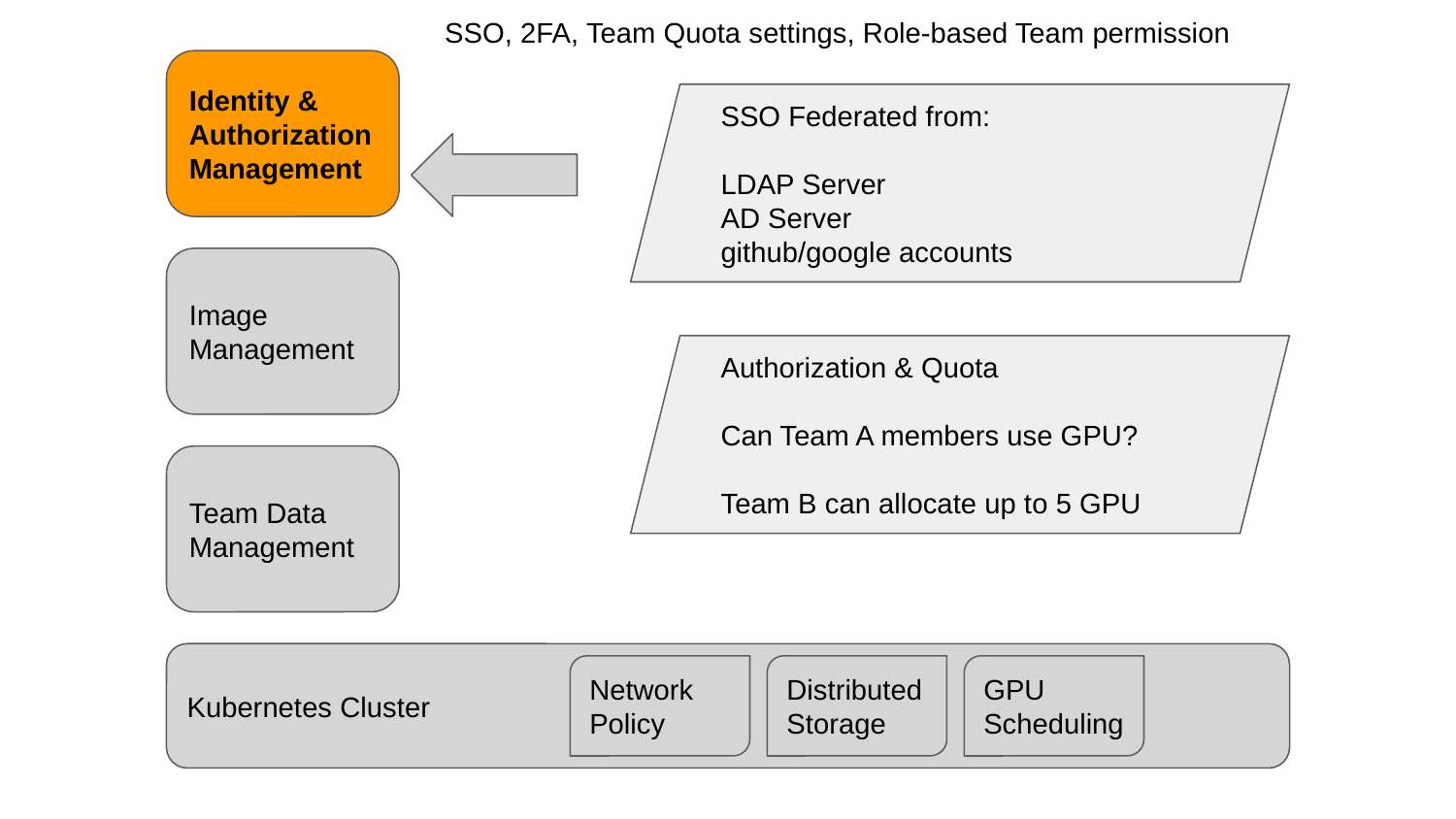

SSO, 2FA, Team Quota settings, Role-based Team permission
Identity & Authorization Management
SSO Federated from:

LDAP Server
AD Server
github/google accounts

Image Management
Authorization & Quota

Can Team A members use GPU?

Team B can allocate up to 5 GPU
Team Data Management
Kubernetes Cluster
Network Policy
Distributed Storage
GPU Scheduling